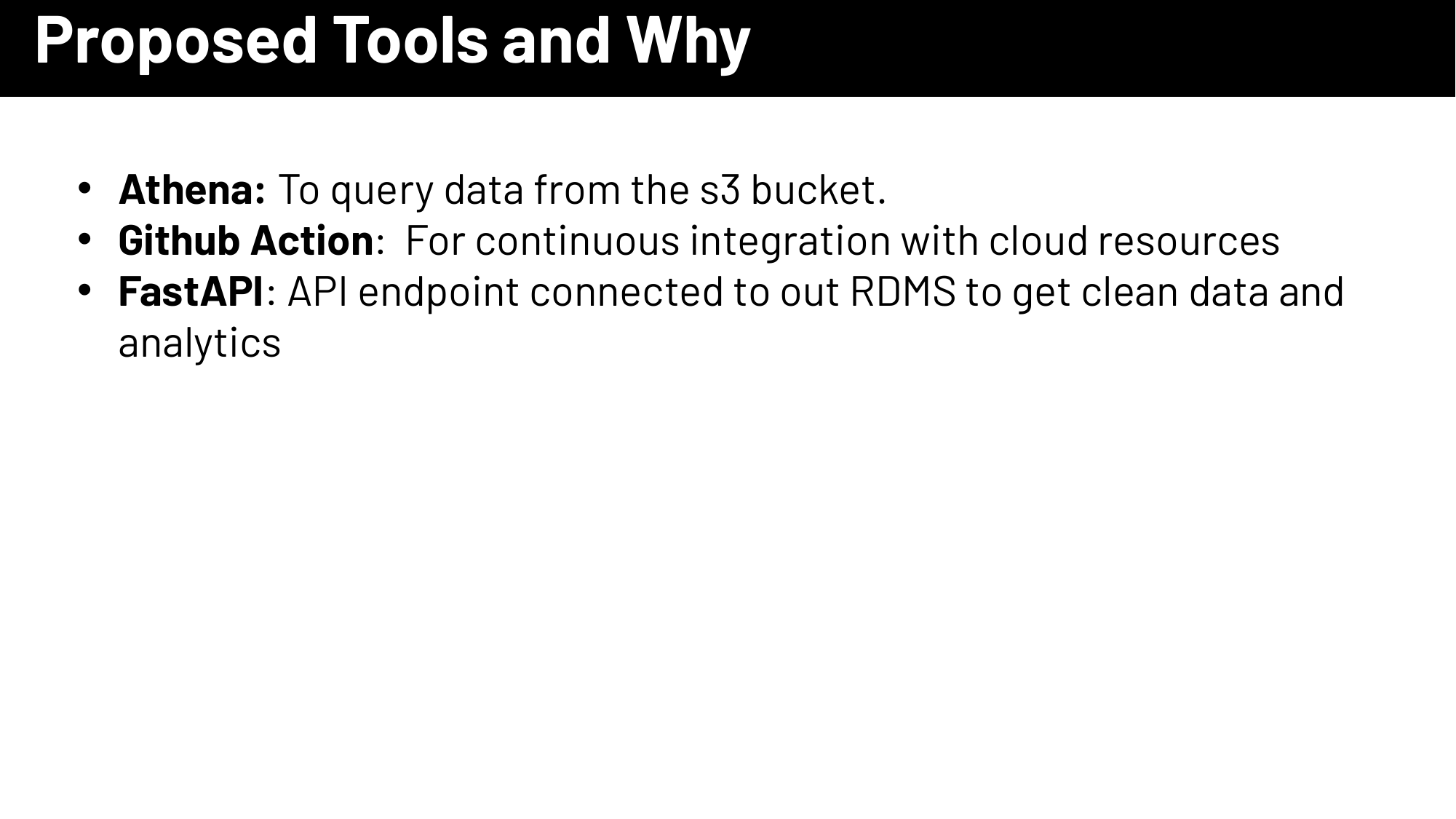

# Proposed Tools and Why
Athena: To query data from the s3 bucket.
Github Action:  For continuous integration with cloud resources
FastAPI: API endpoint connected to out RDMS to get clean data and analytics